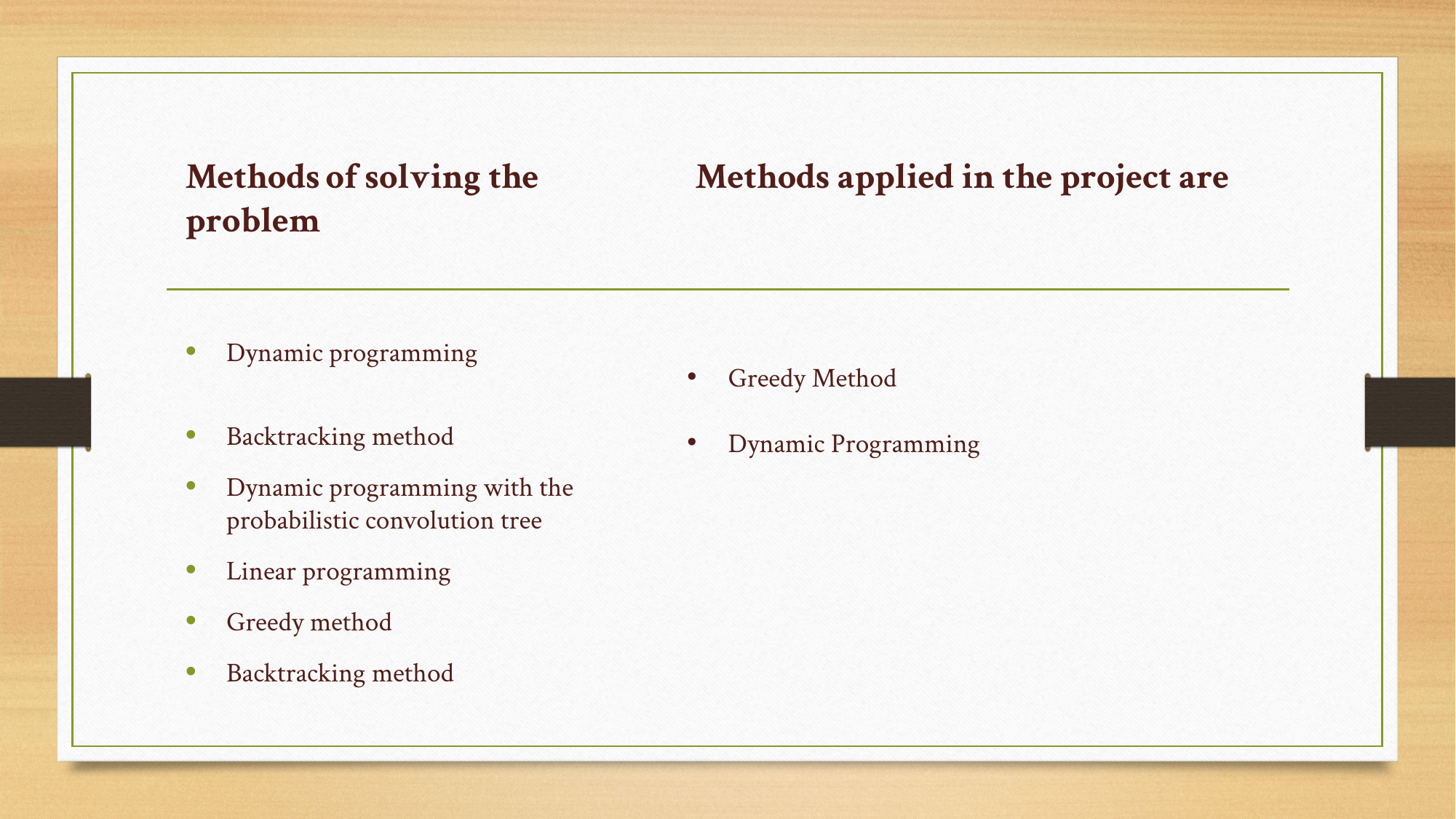

Methods of solving the problem

Dynamic programming
Backtracking method
Dynamic programming with the probabilistic convolution tree
Linear programming
Greedy method
Backtracking method

 Methods applied in the project are

Greedy Method

Dynamic Programming